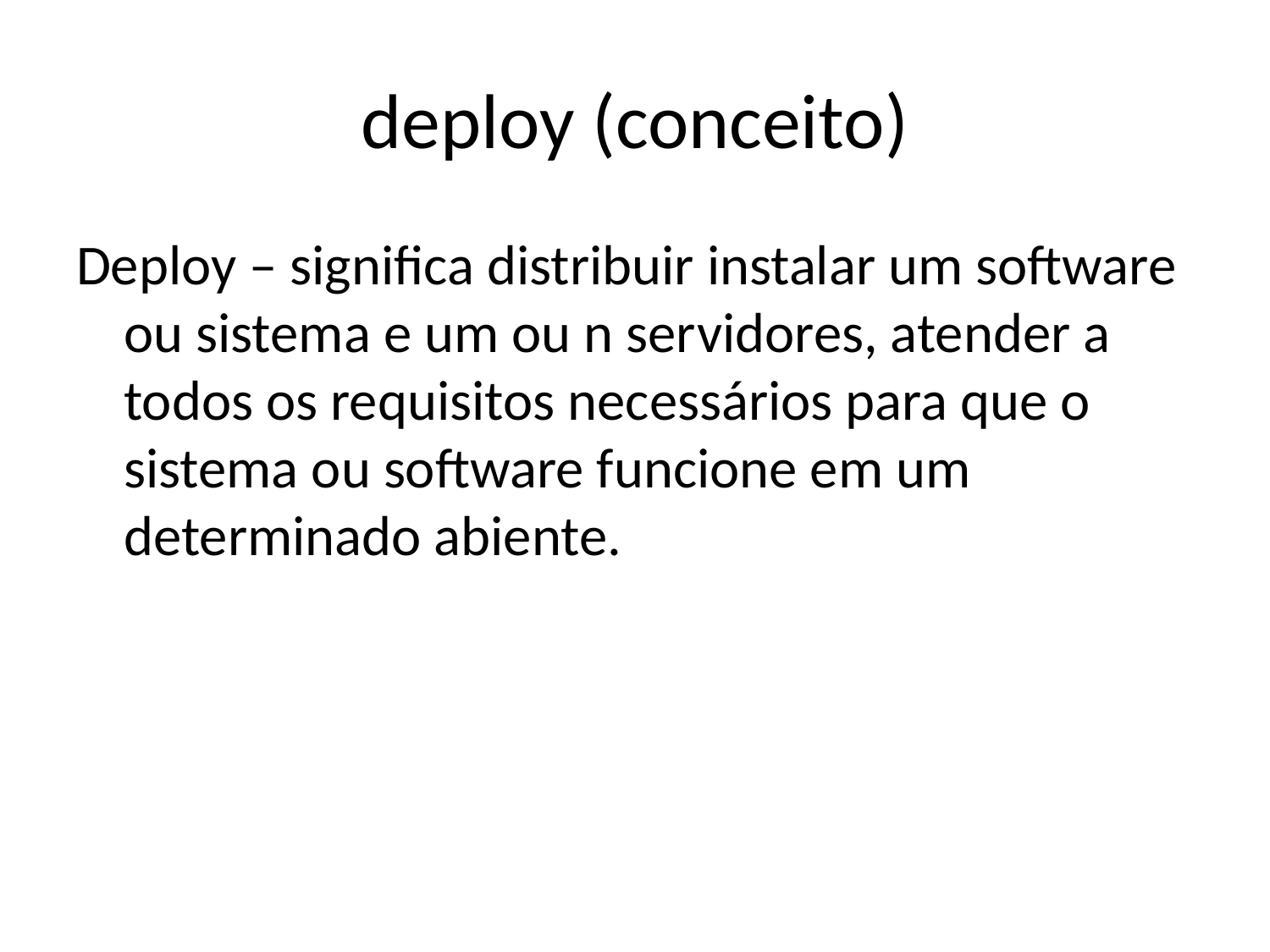

# deploy (conceito)
Deploy – significa distribuir instalar um software ou sistema e um ou n servidores, atender a todos os requisitos necessários para que o sistema ou software funcione em um determinado abiente.